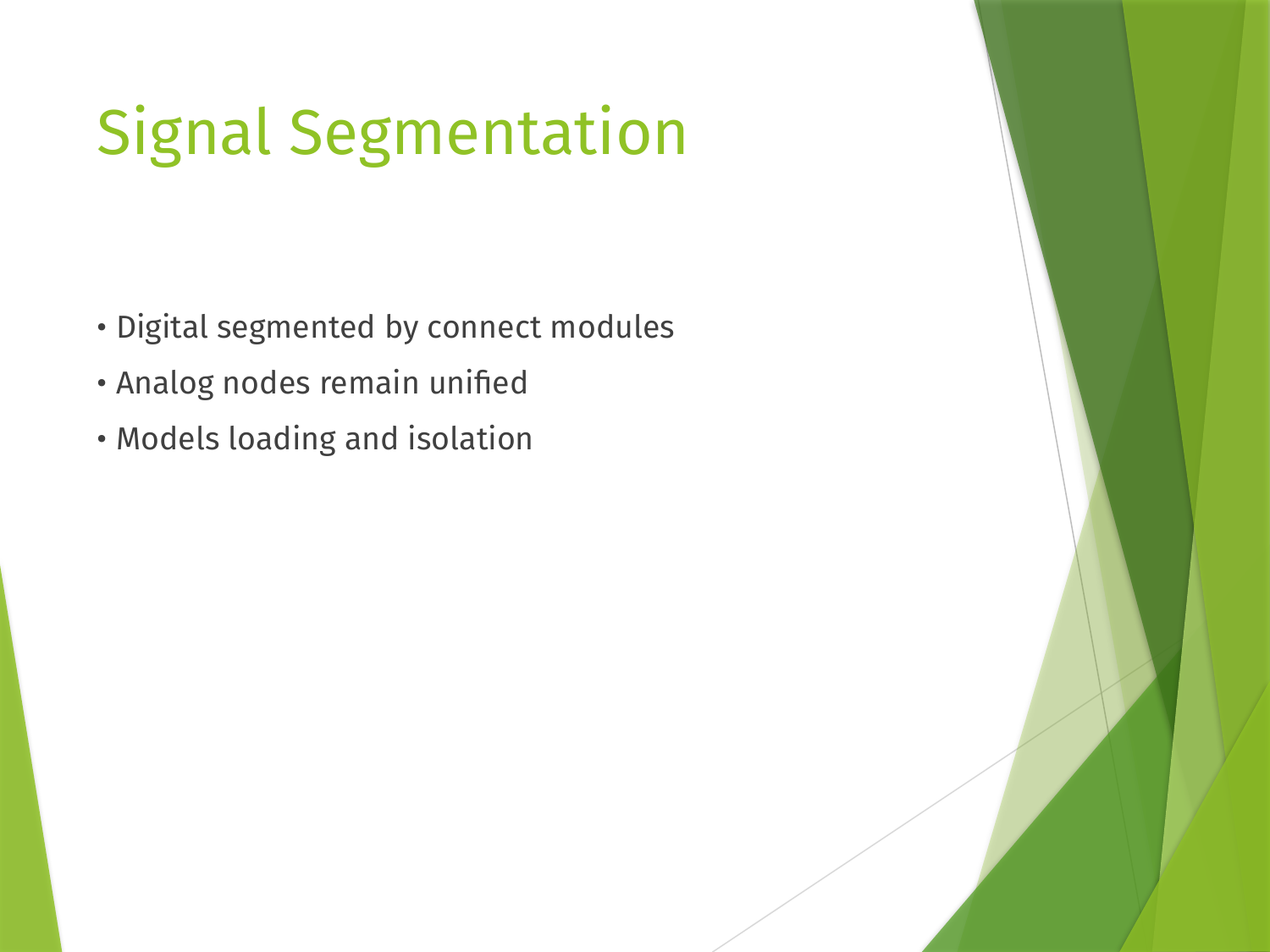

# Signal Segmentation
• Digital segmented by connect modules
• Analog nodes remain unified
• Models loading and isolation